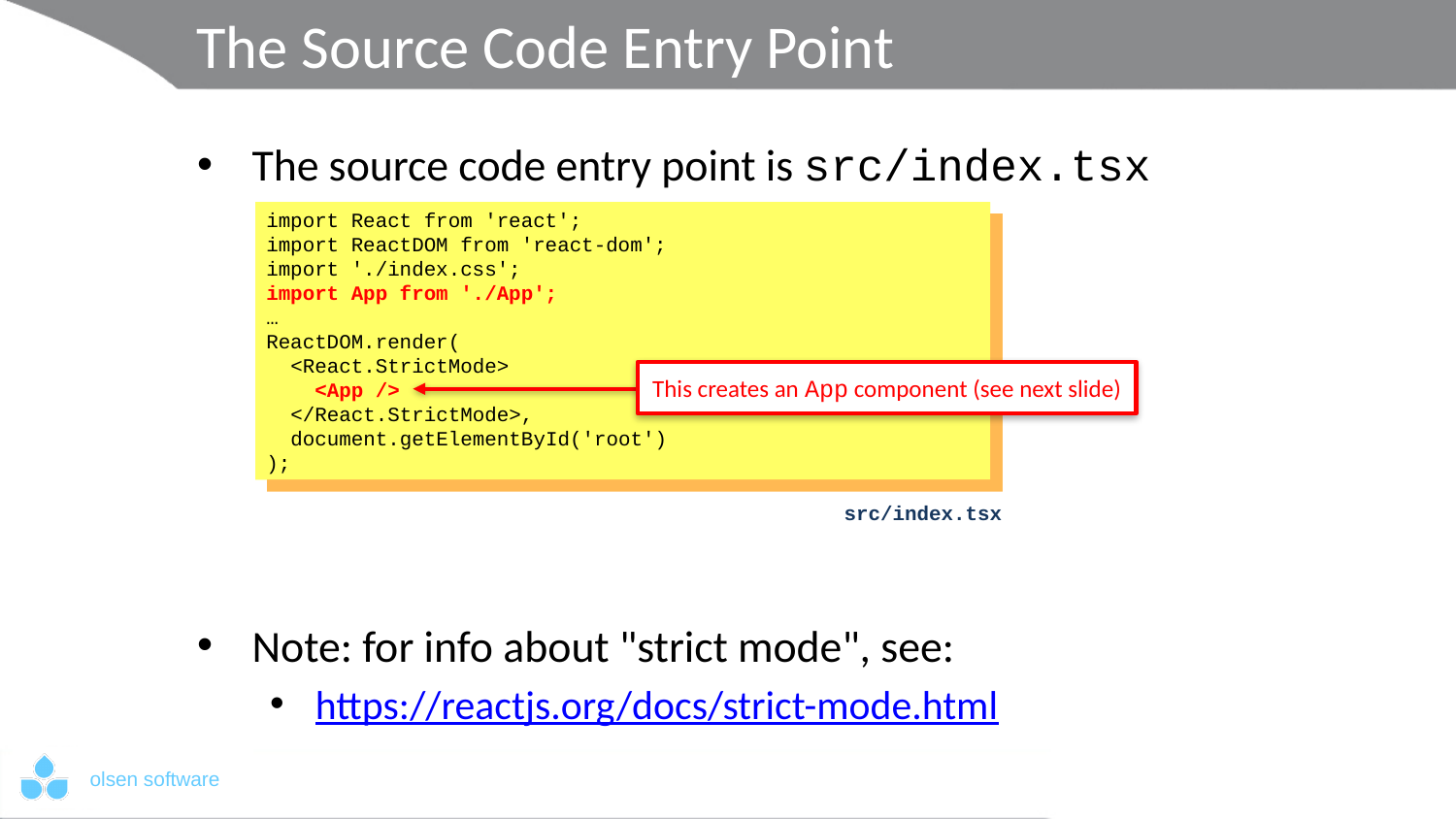

# The Source Code Entry Point
The source code entry point is src/index.tsx

Note: for info about "strict mode", see:
https://reactjs.org/docs/strict-mode.html
import React from 'react';
import ReactDOM from 'react-dom';
import './index.css';
import App from './App';
…
ReactDOM.render(
  <React.StrictMode>
    <App />
  </React.StrictMode>,
  document.getElementById('root')
);
import React from 'react';
import ReactDOM from 'react-dom';
import './index.css';
import App from './App';
…
ReactDOM.render(
  <React.StrictMode>
    <App />
  </React.StrictMode>,
  document.getElementById('root')
);
This creates an App component (see next slide)
src/index.tsx